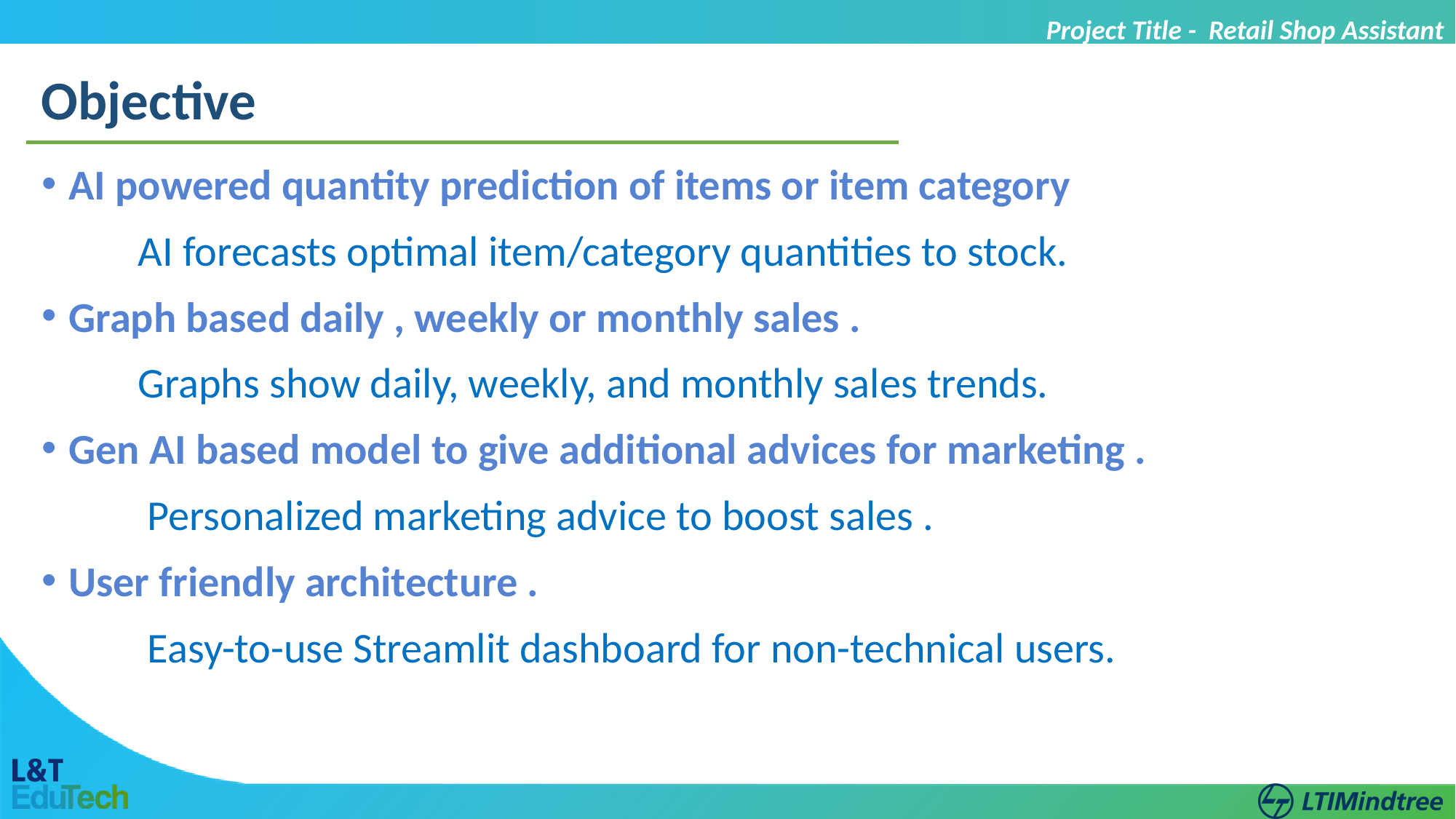

Project Title -  Retail Shop Assistant

Objective
AI powered quantity prediction of items or item category
          AI forecasts optimal item/category quantities to stock.
Graph based daily , weekly or monthly sales .
          Graphs show daily, weekly, and monthly sales trends.
Gen AI based model to give additional advices for marketing .
           Personalized marketing advice to boost sales .
User friendly architecture .
           Easy-to-use Streamlit dashboard for non-technical users.